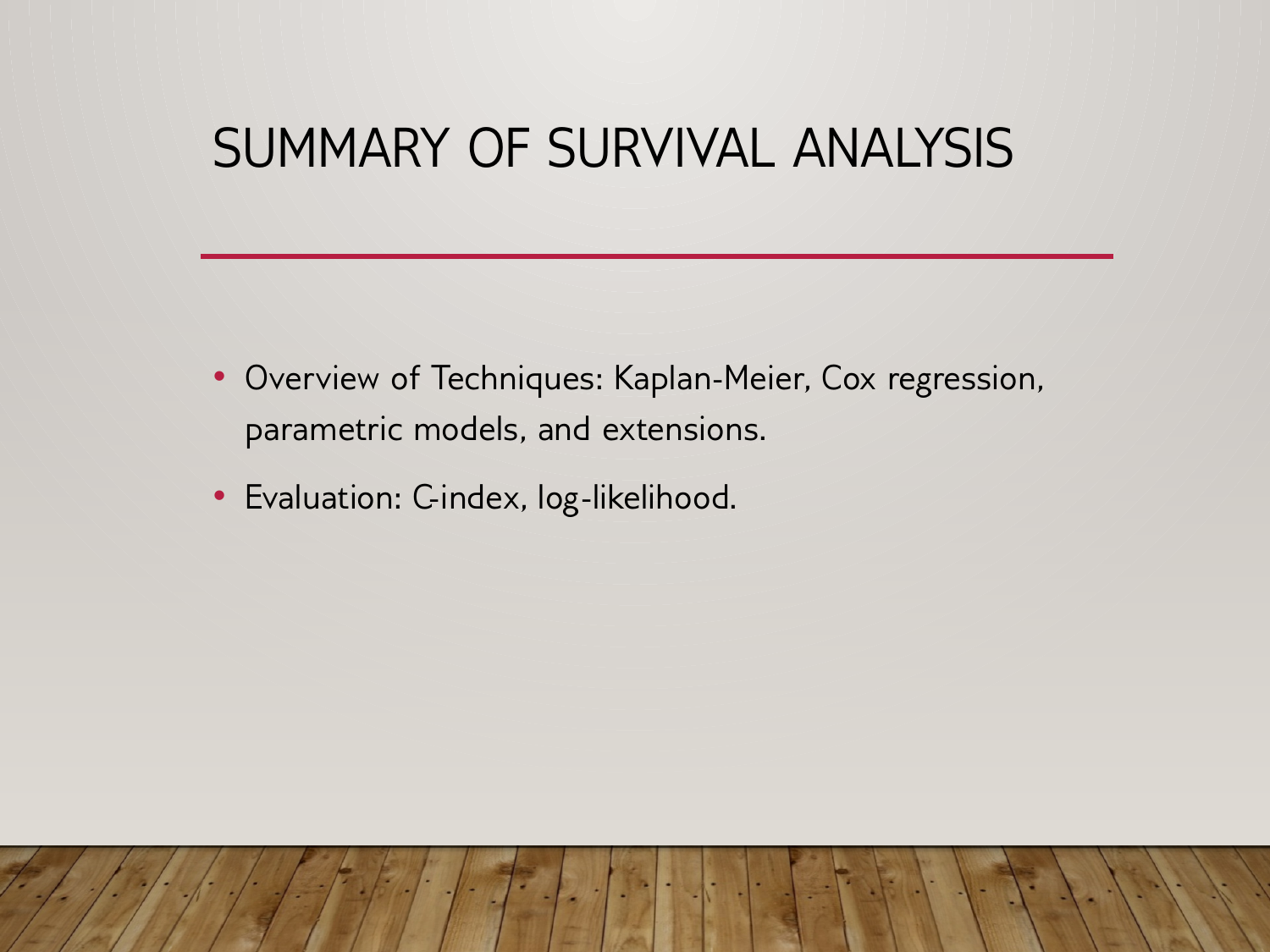

# Summary of Survival Analysis

Overview of Techniques: Kaplan-Meier, Cox regression, parametric models, and extensions.
Evaluation: C-index, log-likelihood.